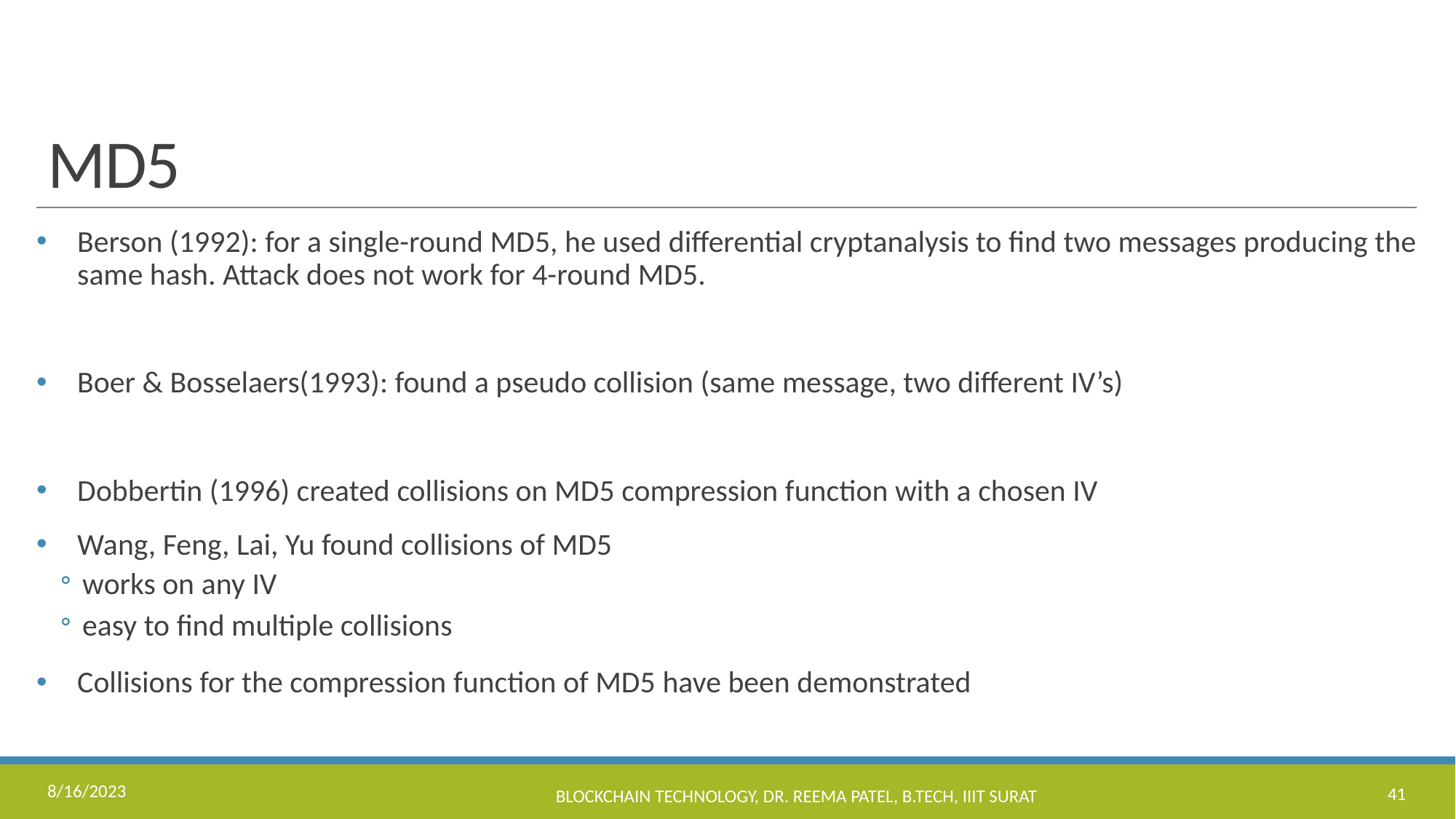

# MD5
Berson (1992): for a single-round MD5, he used differential cryptanalysis to find two messages producing the same hash. Attack does not work for 4-round MD5.

Boer & Bosselaers(1993): found a pseudo collision (same message, two different IV’s)

Dobbertin (1996) created collisions on MD5 compression function with a chosen IV
Wang, Feng, Lai, Yu found collisions of MD5
works on any IV
easy to find multiple collisions
Collisions for the compression function of MD5 have been demonstrated

8/16/2023
Blockchain Technology, Dr. Reema Patel, B.Tech, IIIT Surat
41